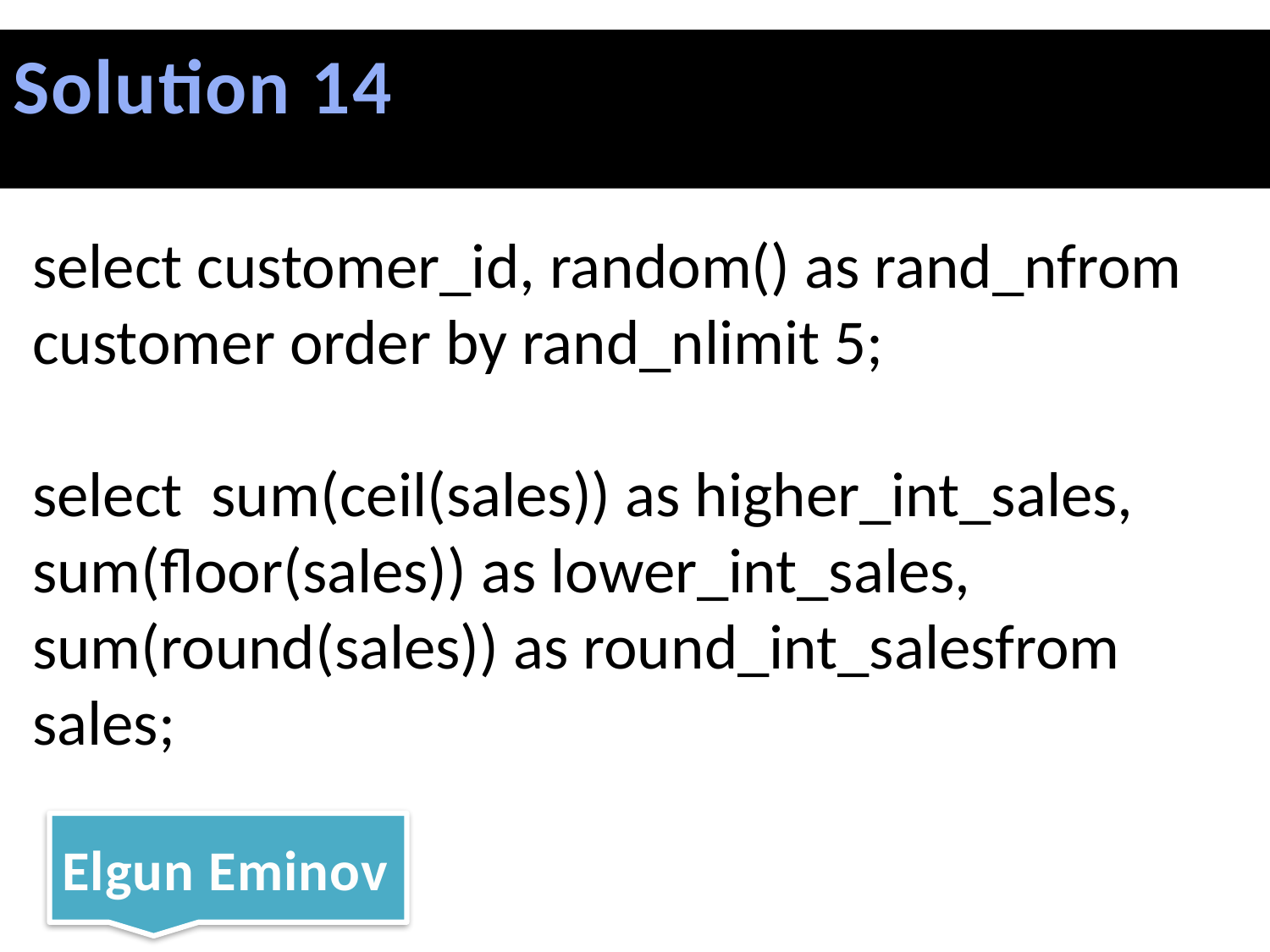

# Solution 14
select customer_id, random() as rand_nfrom customer order by rand_nlimit 5;

select  sum(ceil(sales)) as higher_int_sales, sum(floor(sales)) as lower_int_sales, sum(round(sales)) as round_int_salesfrom sales;
Elgun Eminov